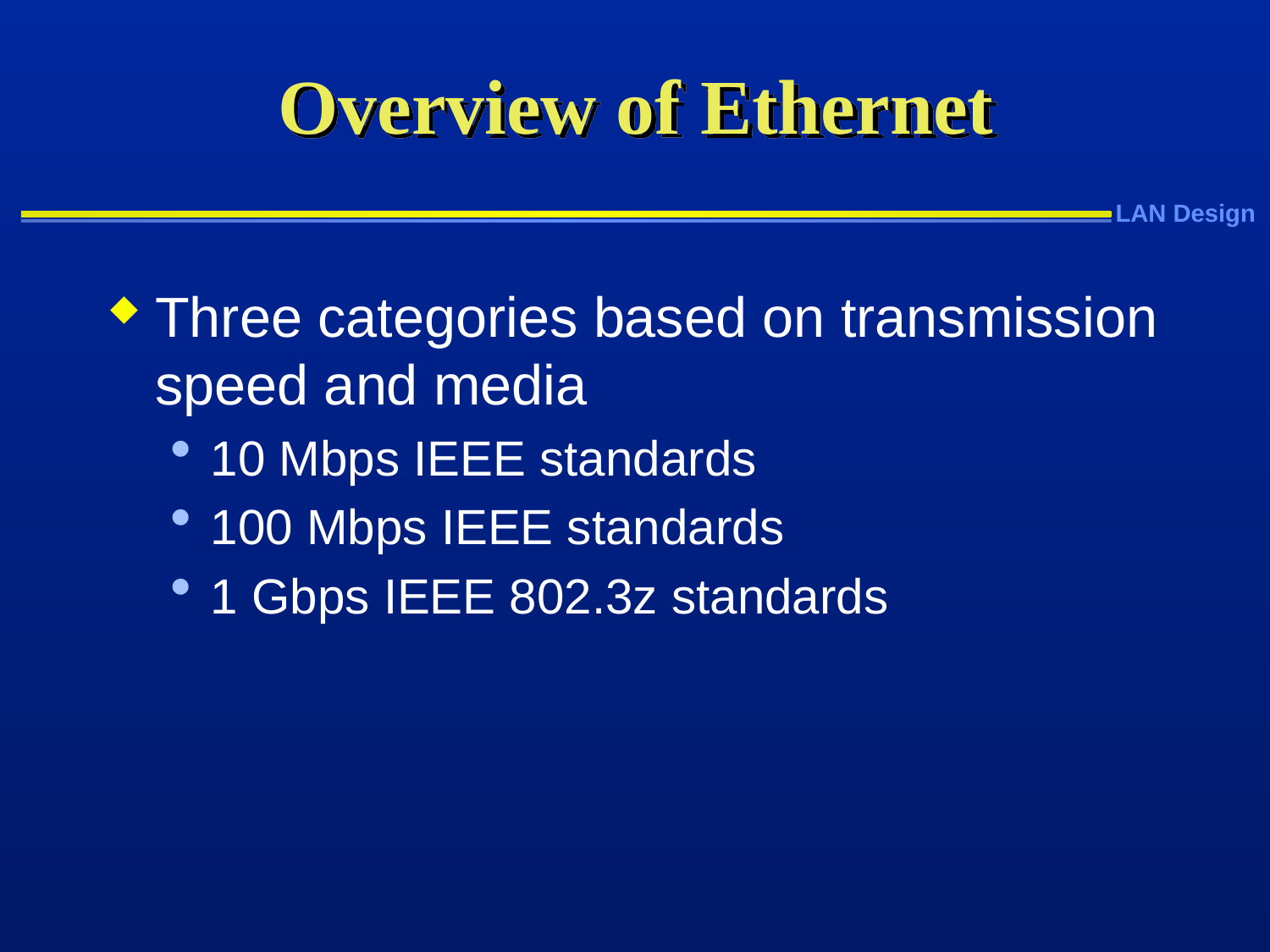

# Overview of Ethernet
Three categories based on transmission speed and media
10 Mbps IEEE standards
100 Mbps IEEE standards
1 Gbps IEEE 802.3z standards